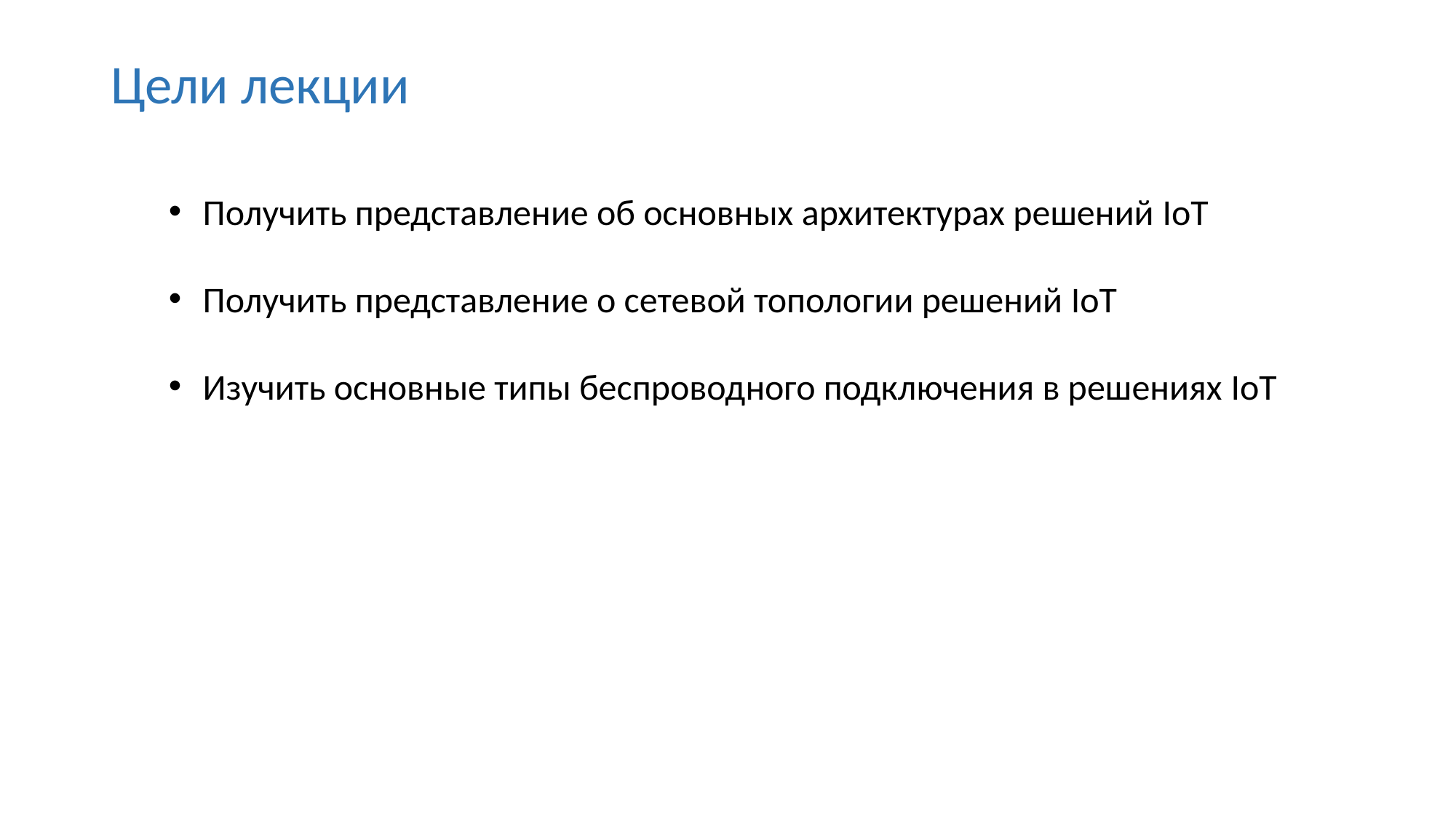

# Цели лекции
Получить представление об основных архитектурах решений IoT

Получить представление о сетевой топологии решений IoT

Изучить основные типы беспроводного подключения в решениях IoT